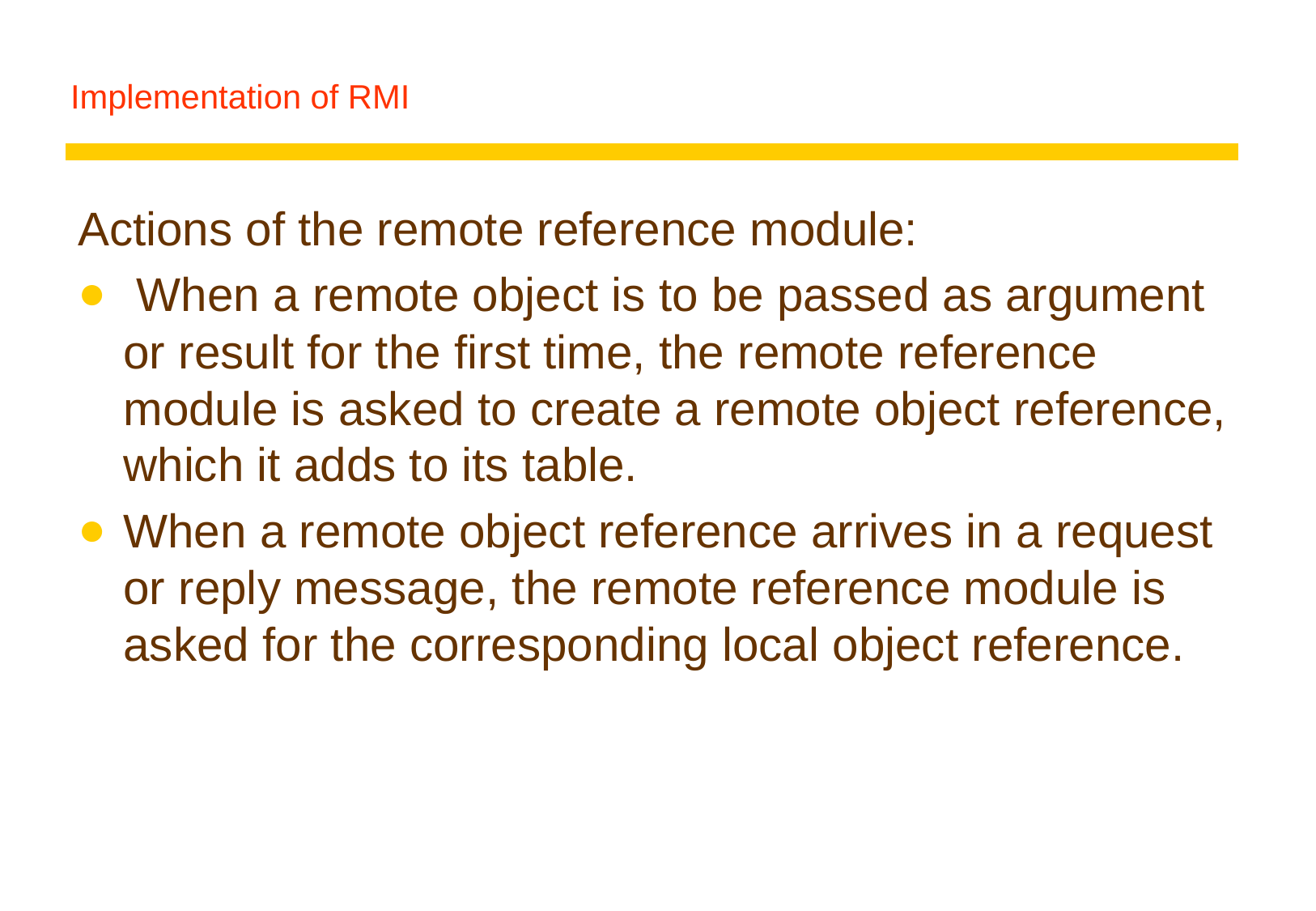

# Implementation of RMI
Actions of the remote reference module:
 When a remote object is to be passed as argument or result for the first time, the remote reference module is asked to create a remote object reference, which it adds to its table.
When a remote object reference arrives in a request or reply message, the remote reference module is asked for the corresponding local object reference.